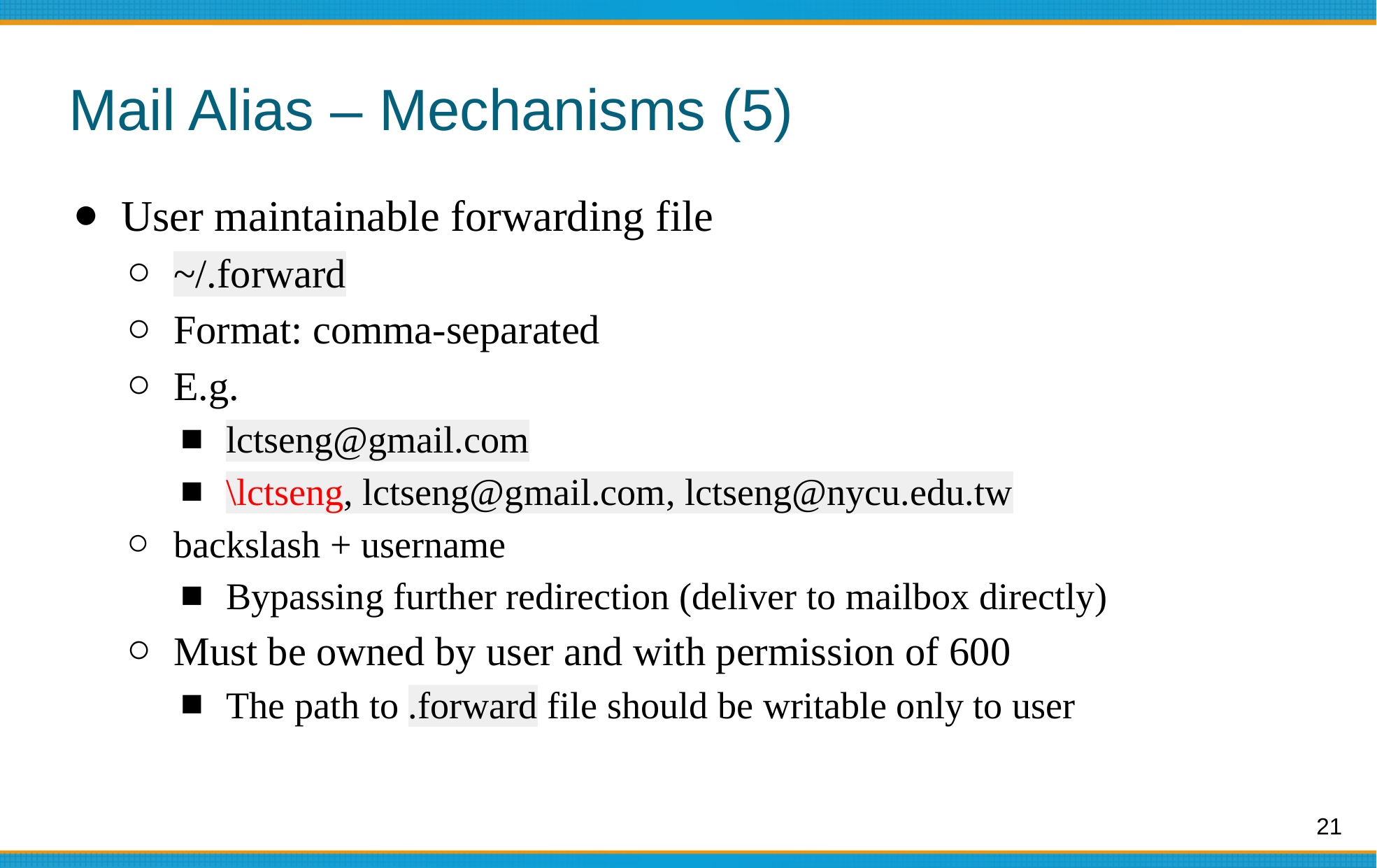

# Mail Alias – Mechanisms (5)
User maintainable forwarding file
~/.forward
Format: comma-separated
E.g.
lctseng@gmail.com
\lctseng, lctseng@gmail.com, lctseng@nycu.edu.tw
backslash + username
Bypassing further redirection (deliver to mailbox directly)
Must be owned by user and with permission of 600
The path to .forward file should be writable only to user
21